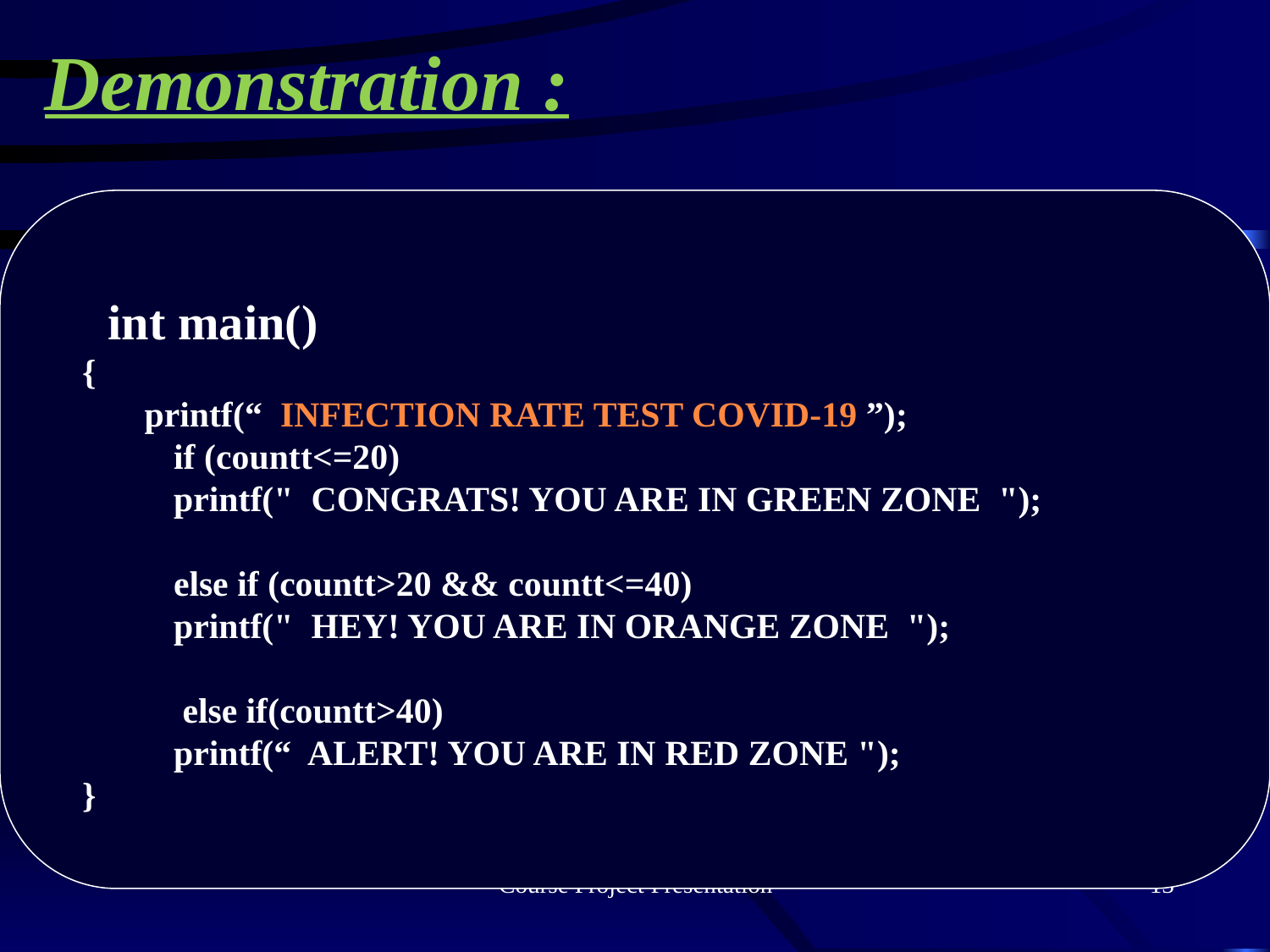

# Demonstration :

     int main()
    {
           printf(“  INFECTION RATE TEST COVID-19 ”);
 	if (countt<=20)
	printf("  CONGRATS! YOU ARE IN GREEN ZONE  ");

	else if (countt>20 && countt<=40)
	printf("  HEY! YOU ARE IN ORANGE ZONE  ");

	 else if(countt>40)
	printf(“  ALERT! YOU ARE IN RED ZONE ");
    }
Course Project Presentation
13